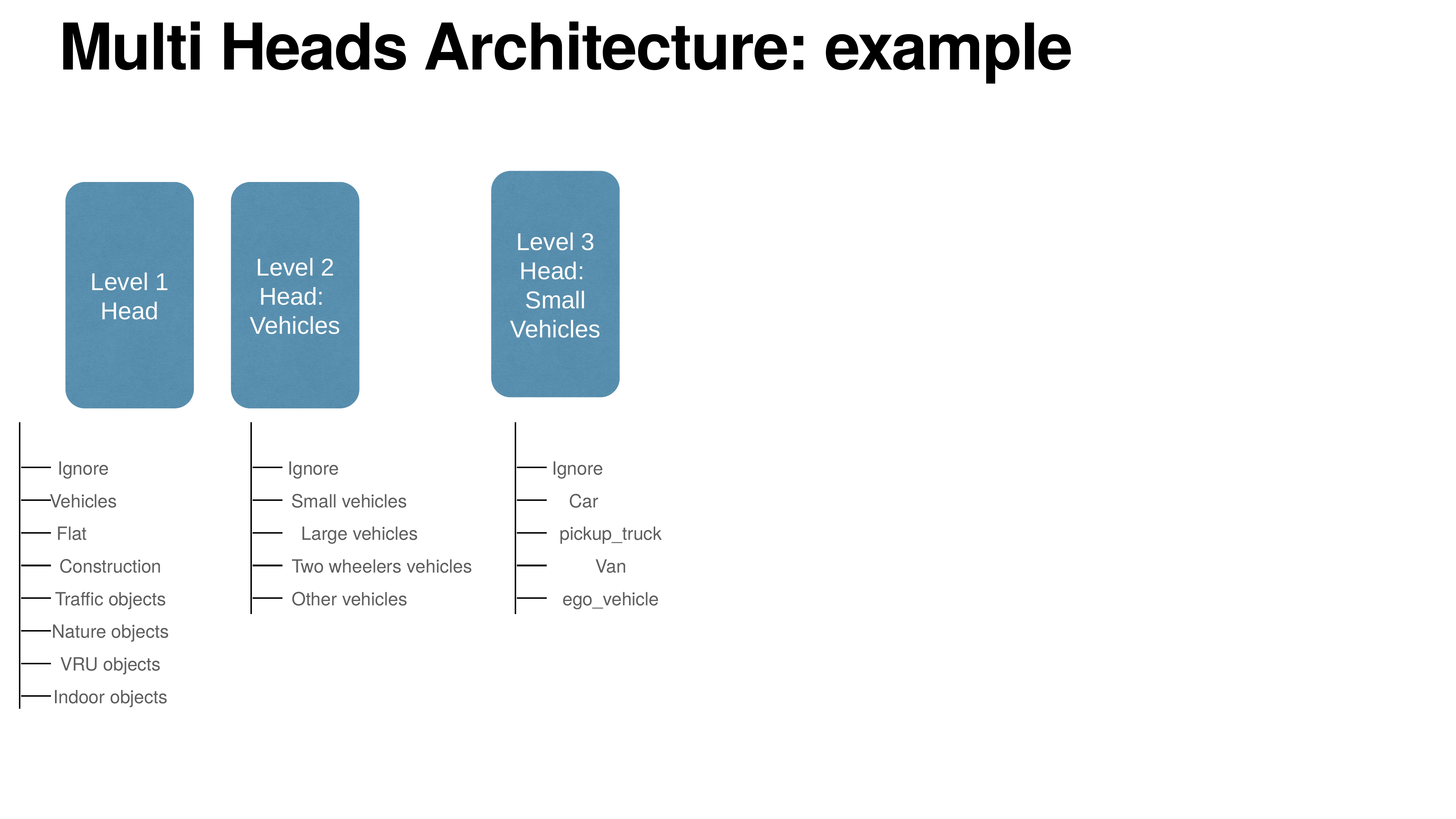

# Multi Heads Architecture: example
Level 3 Head:  Small Vehicles
Level 1 Head
Level 2 Head:  Vehicles

Ignore
Ignore
Ignore

Vehicles
Small vehicles
Car

Flat
Large vehicles
pickup_truck

Construction
Van
Two wheelers vehicles

Traffic objects
Other vehicles
ego_vehicle

Nature objects

VRU objects

Indoor objects